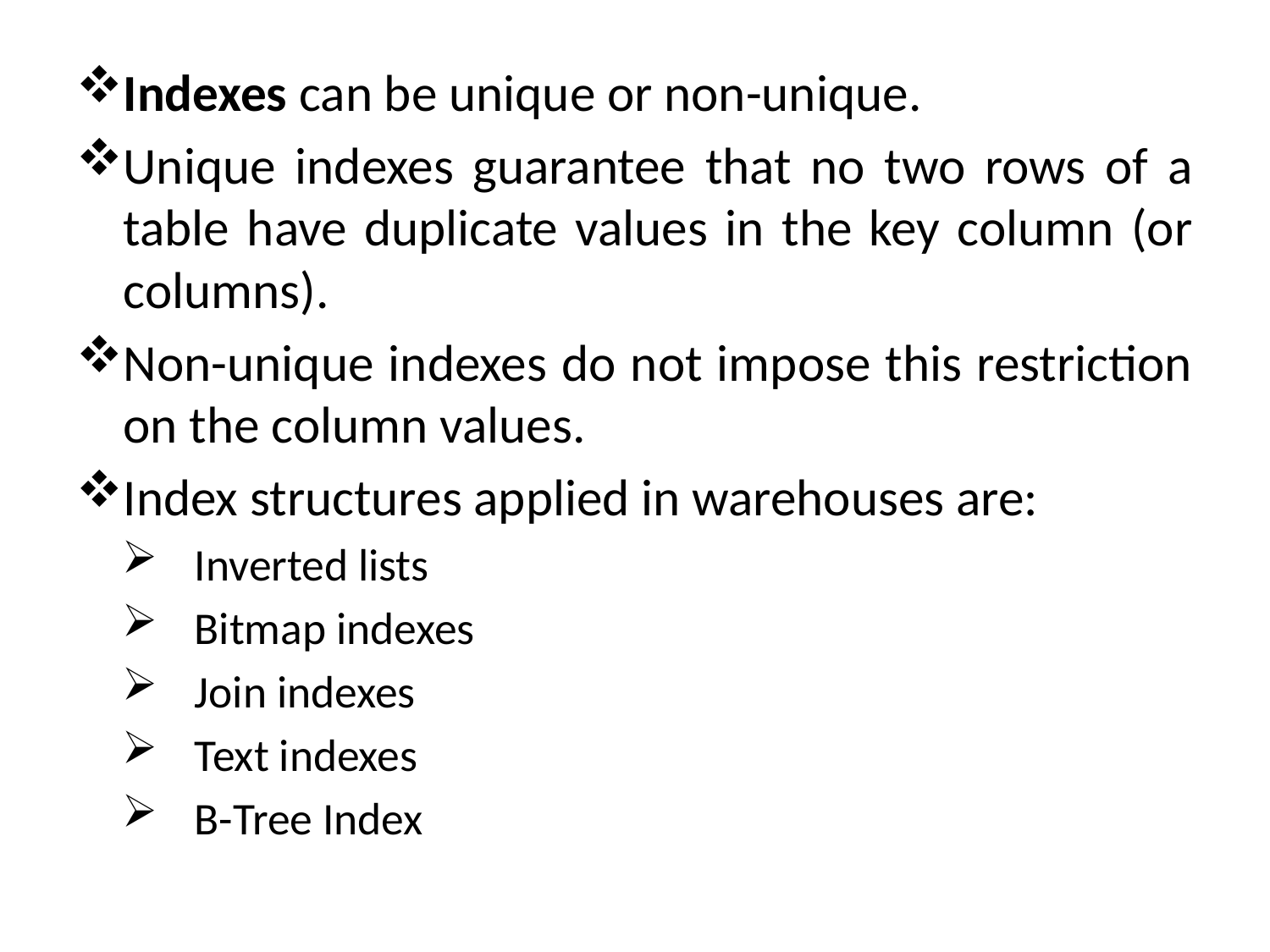

Indexes can be unique or non-unique.
Unique indexes guarantee that no two rows of a table have duplicate values in the key column (or columns).
Non-unique indexes do not impose this restriction on the column values.
Index structures applied in warehouses are:
Inverted lists
Bitmap indexes
Join indexes
Text indexes
B-Tree Index